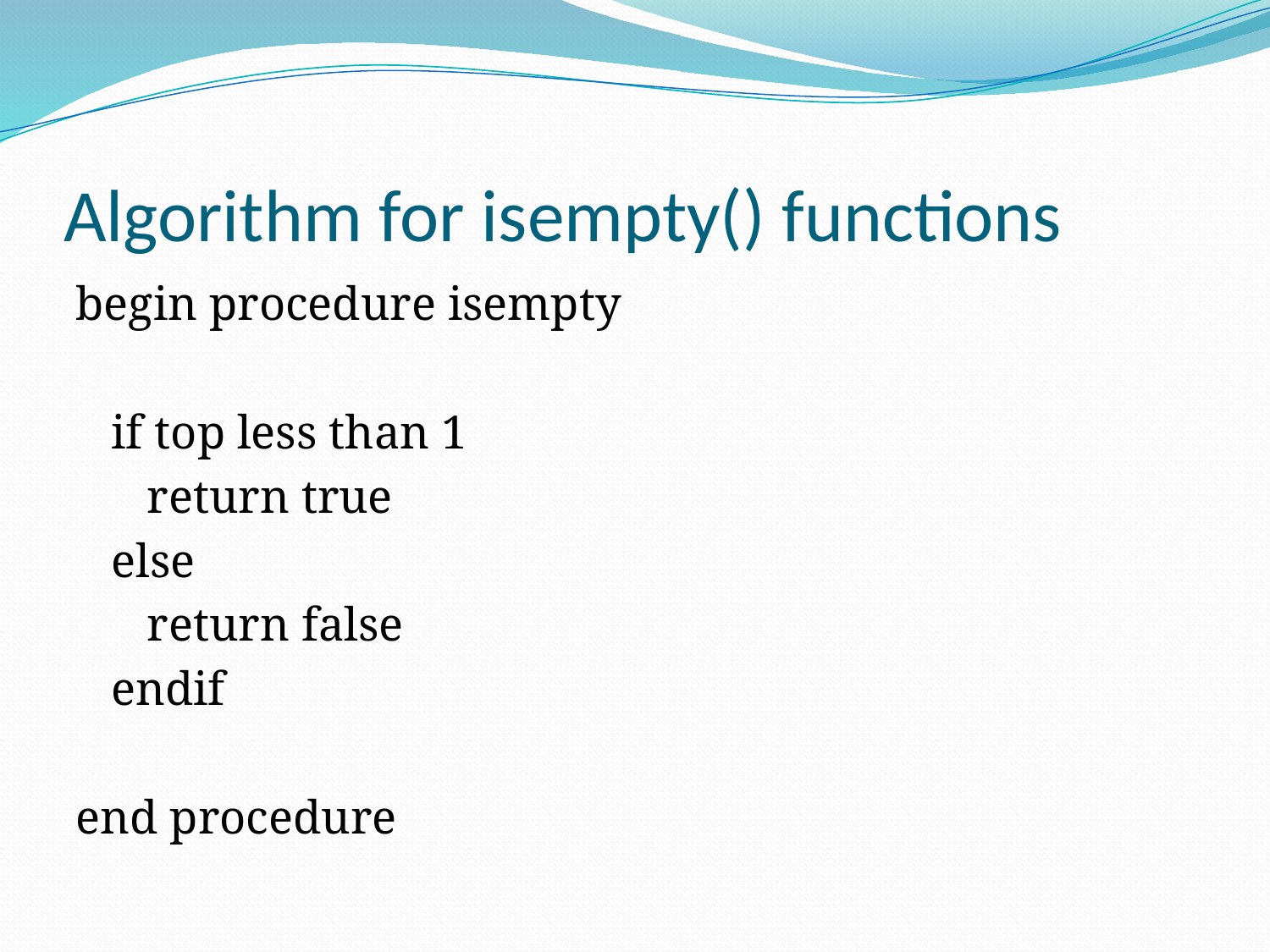

# Algorithm for isempty() functions
begin procedure isempty

   if top less than 1
      return true
   else
      return false
   endif

end procedure